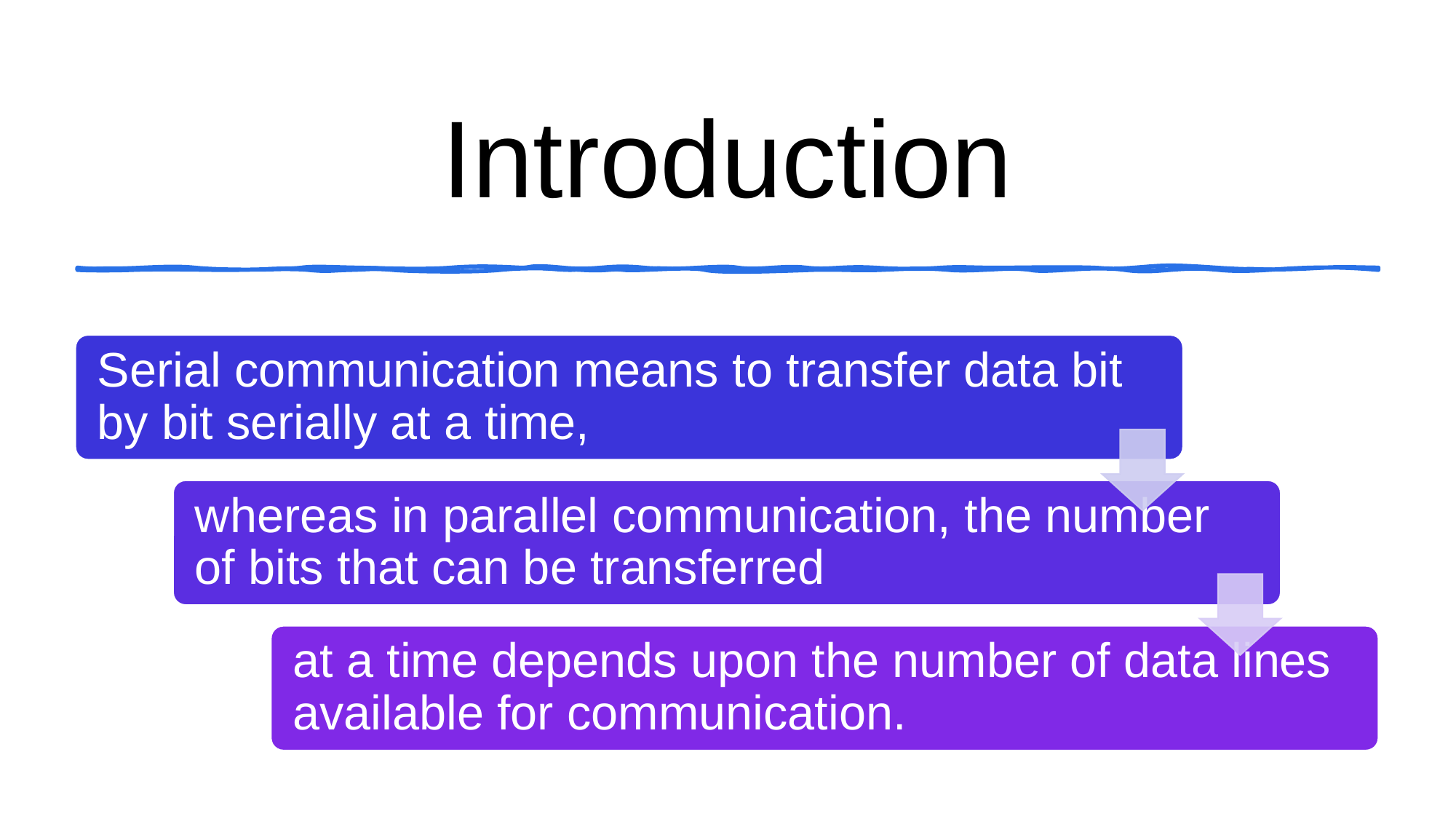

# Introduction

Serial communication means to transfer data bit by bit serially at a time,
whereas in parallel communication, the number of bits that can be transferred
at a time depends upon the number of data lines available for communication.